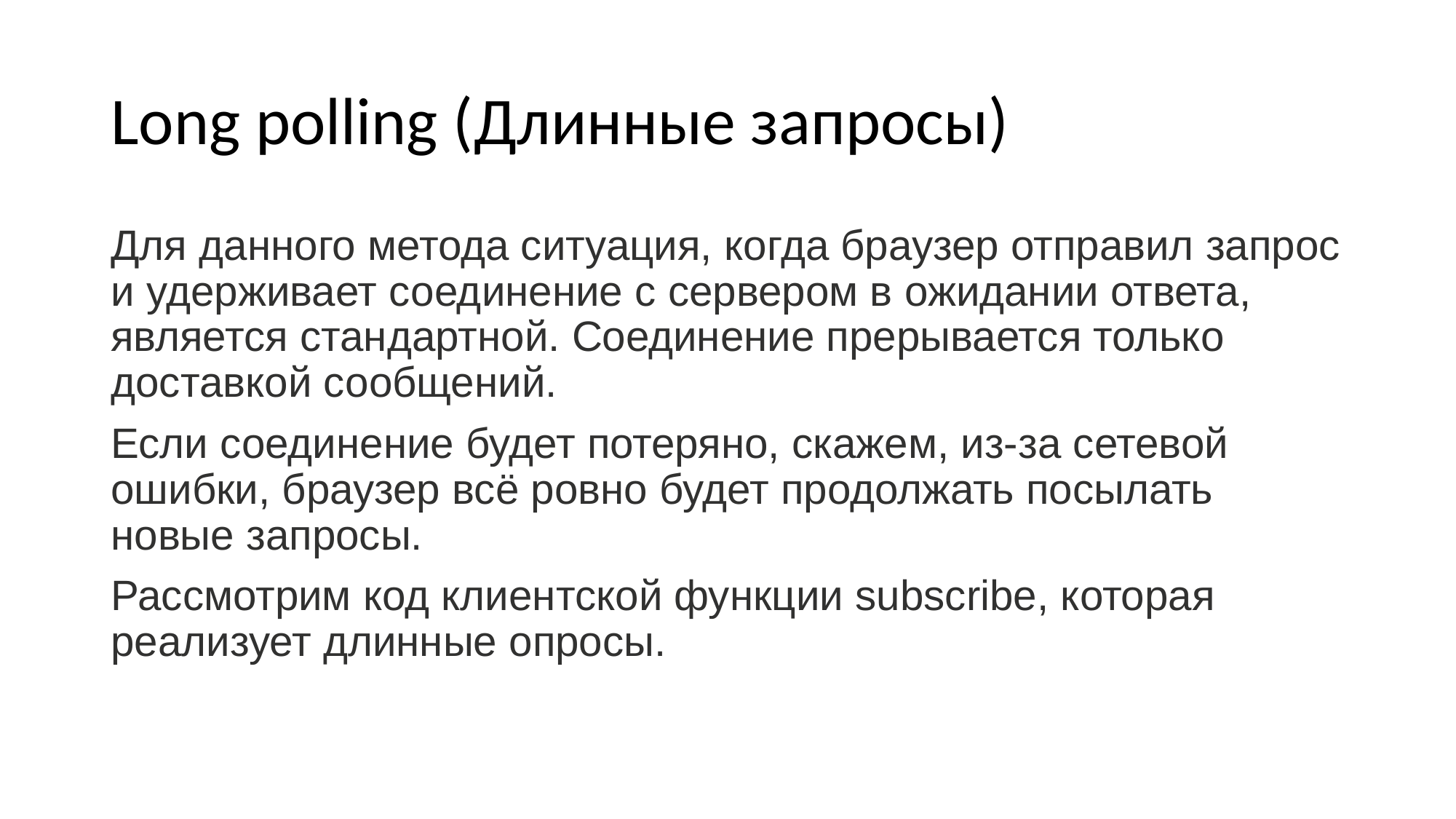

# Long polling (Длинные запросы)
Для данного метода ситуация, когда браузер отправил запрос и удерживает соединение с сервером в ожидании ответа, является стандартной. Соединение прерывается только доставкой сообщений.
Если соединение будет потеряно, скажем, из-за сетевой ошибки, браузер всё ровно будет продолжать посылать новые запросы.
Рассмотрим код клиентской функции subscribe, которая реализует длинные опросы.